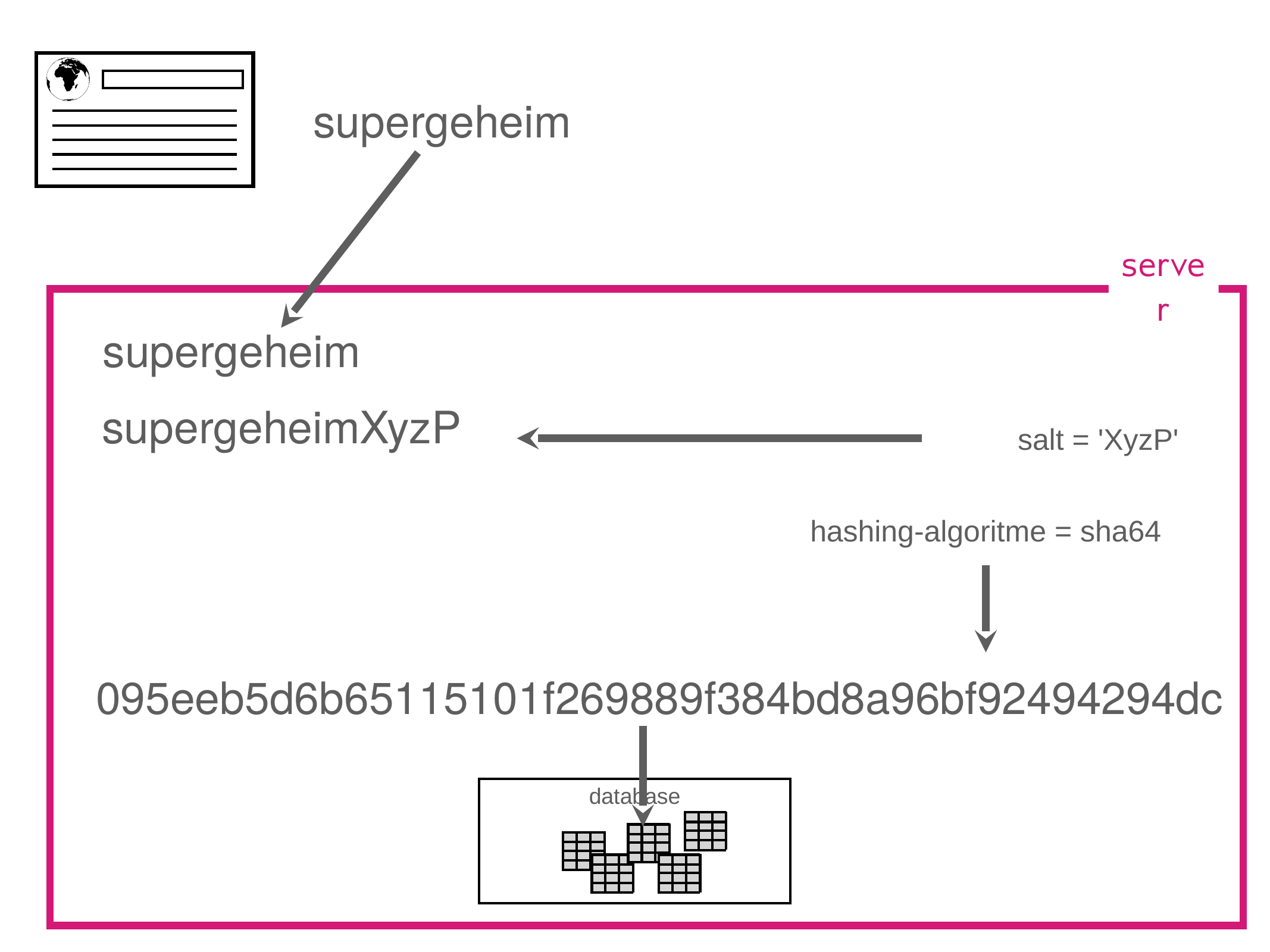

supergeheim

server

supergeheim
supergeheimXyzP
salt = 'XyzP'

hashing-algoritme = sha64

095eeb5d6b65115101f269889f384bd8a96bf92494294dc

database